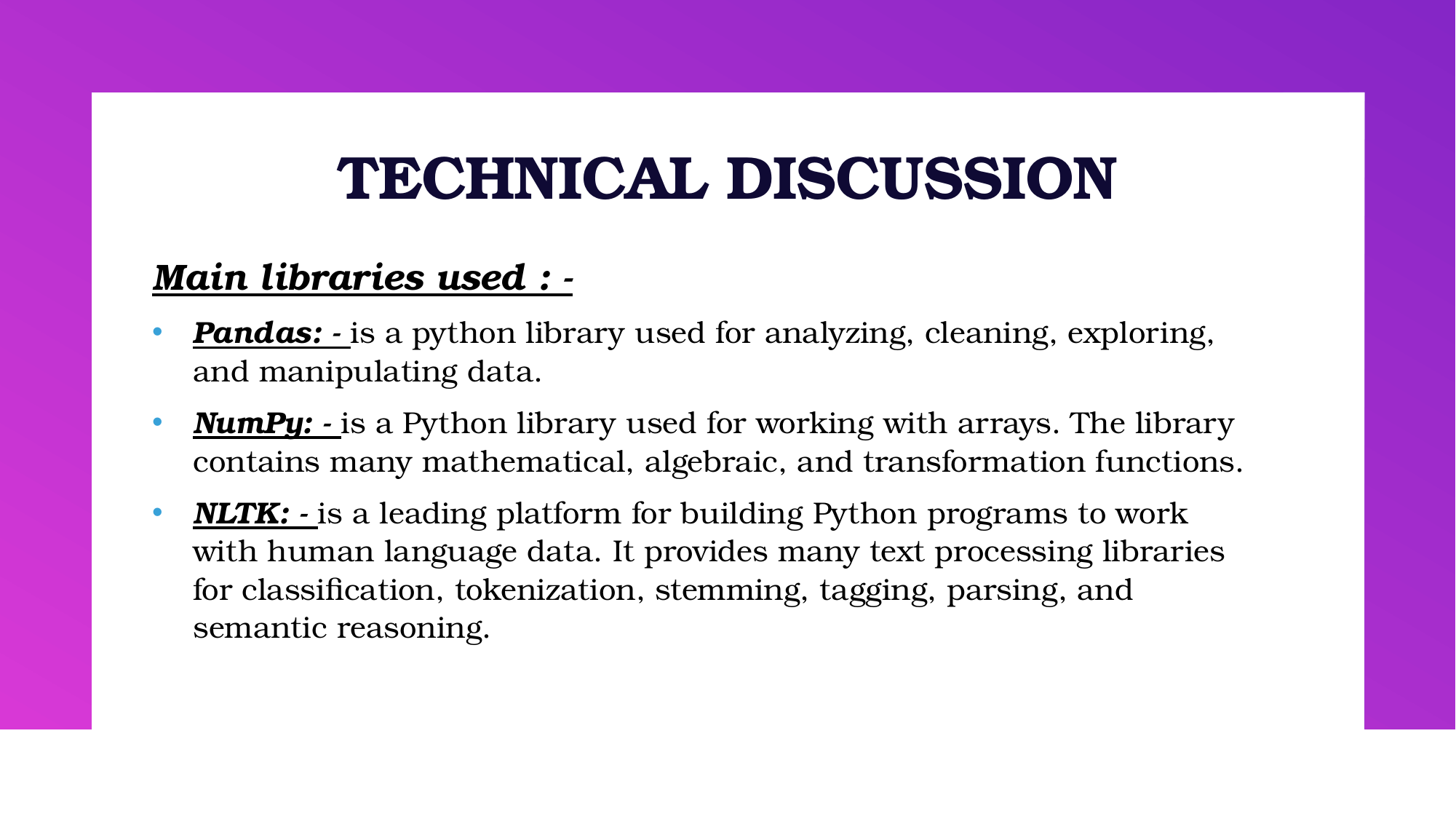

# TECHNICAL DISCUSSION
Main libraries used : -
Pandas: - is a python library used for analyzing, cleaning, exploring, and manipulating data.
NumPy: - is a Python library used for working with arrays. The library contains many mathematical, algebraic, and transformation functions.
NLTK: - is a leading platform for building Python programs to work with human language data. It provides many text processing libraries for classification, tokenization, stemming, tagging, parsing, and semantic reasoning.